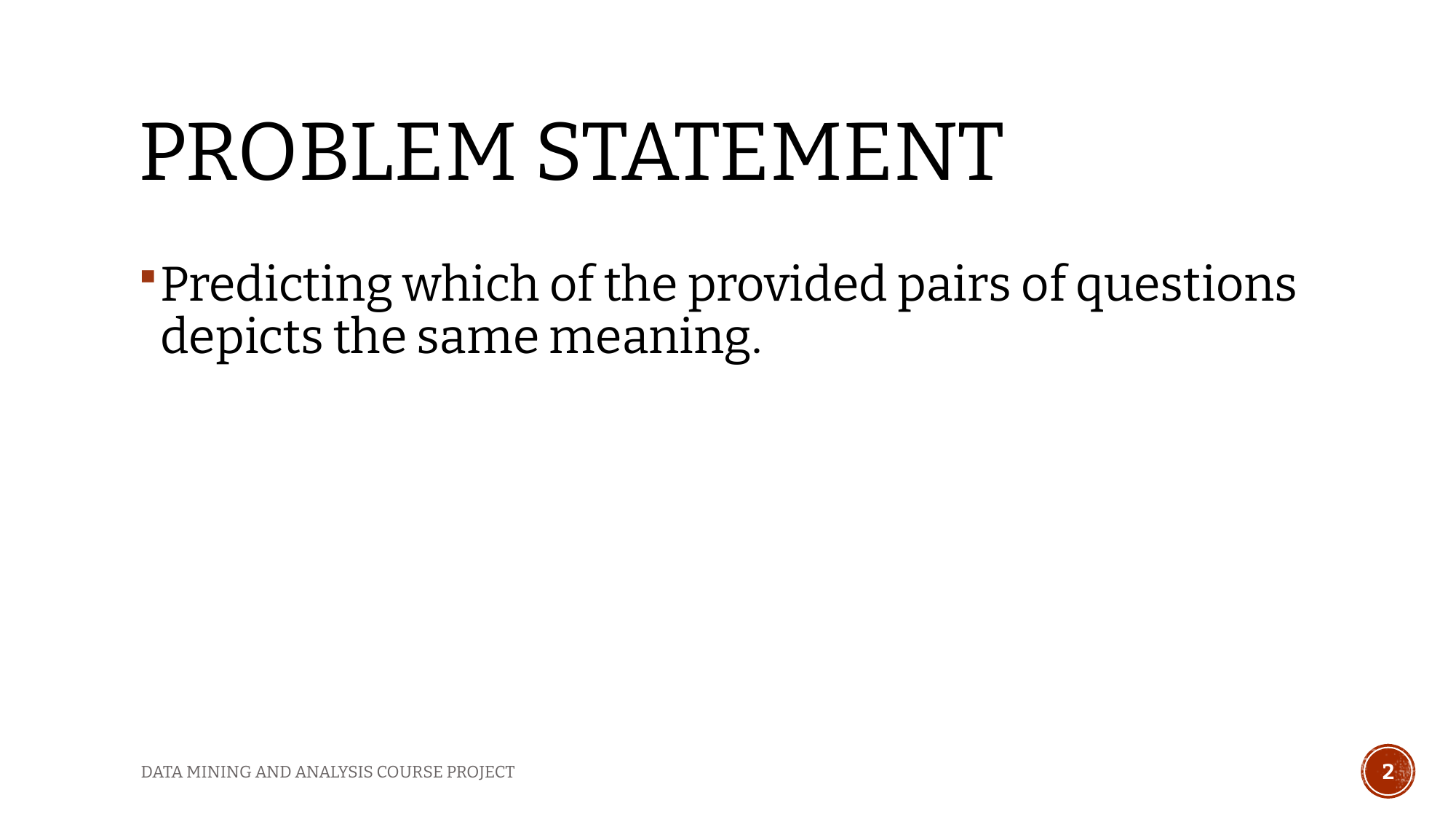

# Problem Statement
Predicting which of the provided pairs of questions depicts the same meaning.
DATA MINING AND ANALYSIS COURSE PROJECT
2